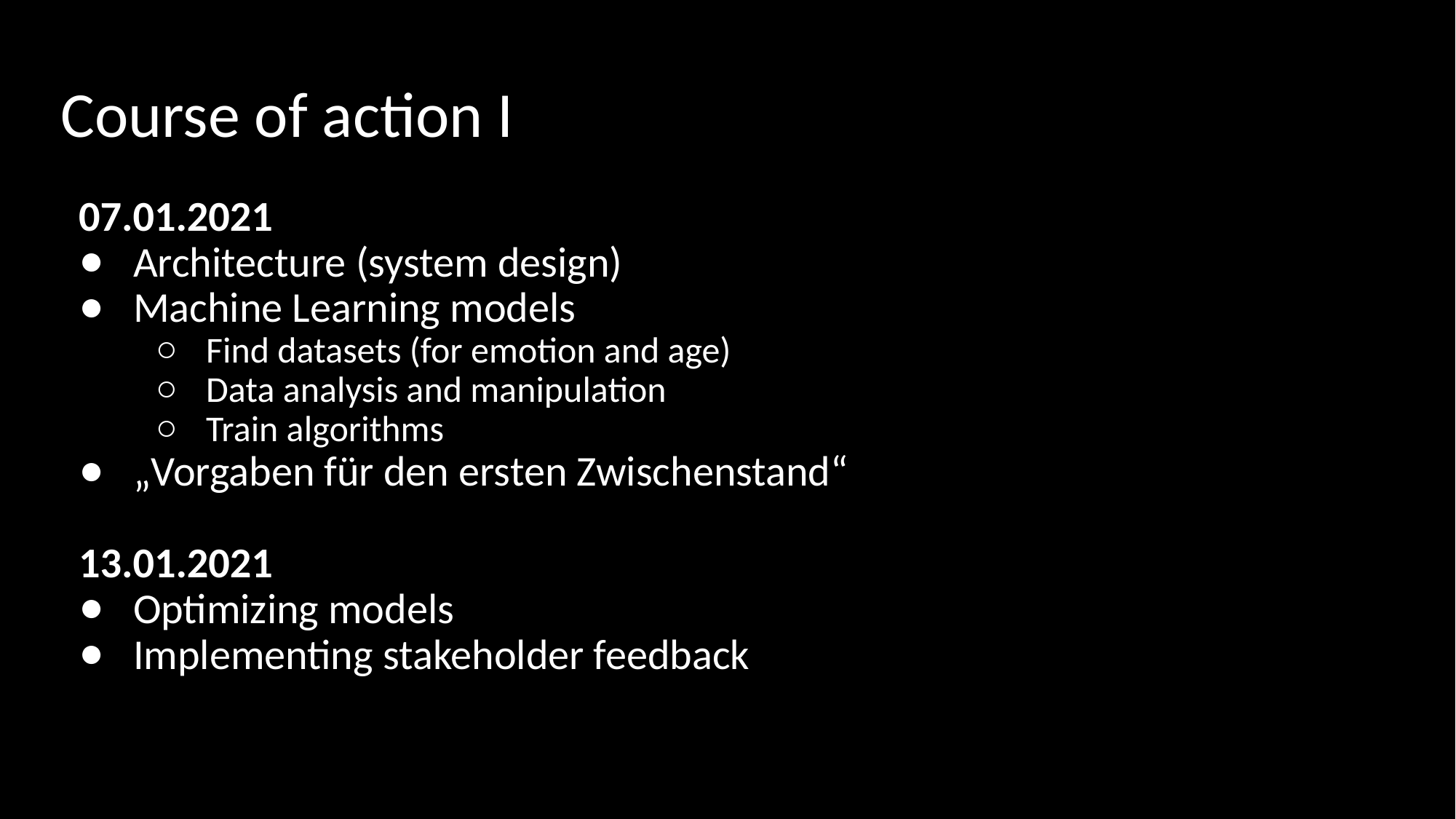

# Course of action I
07.01.2021
Architecture (system design)
Machine Learning models
Find datasets (for emotion and age)
Data analysis and manipulation
Train algorithms
„Vorgaben für den ersten Zwischenstand“

13.01.2021
Optimizing models
Implementing stakeholder feedback